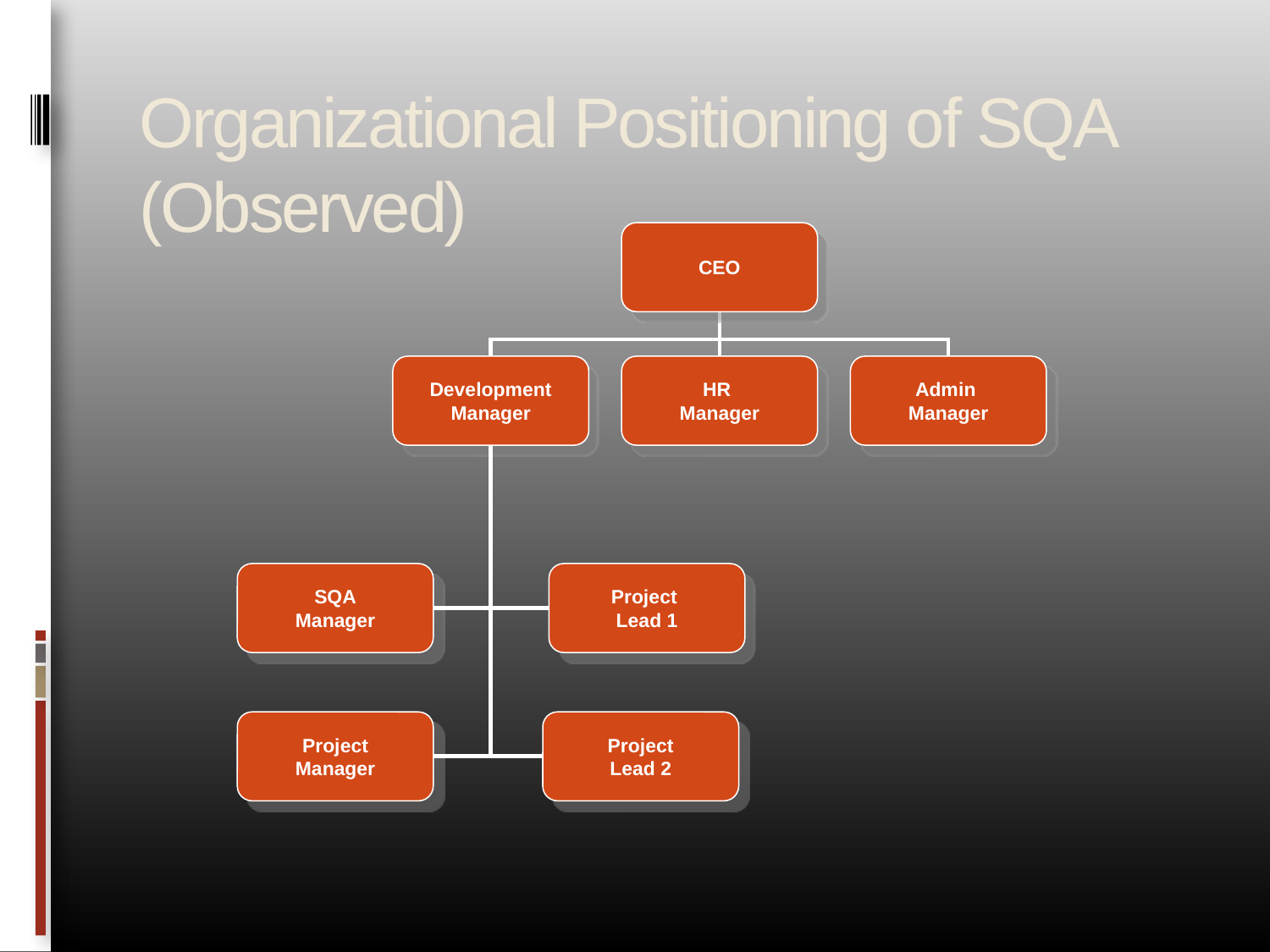

# Organizational Positioning of SQA (Observed)
CEO
Development
Manager
HR
Manager
Admin
Manager
SQA
Manager
Project
Lead 1
Project
Manager
Project
Lead 2